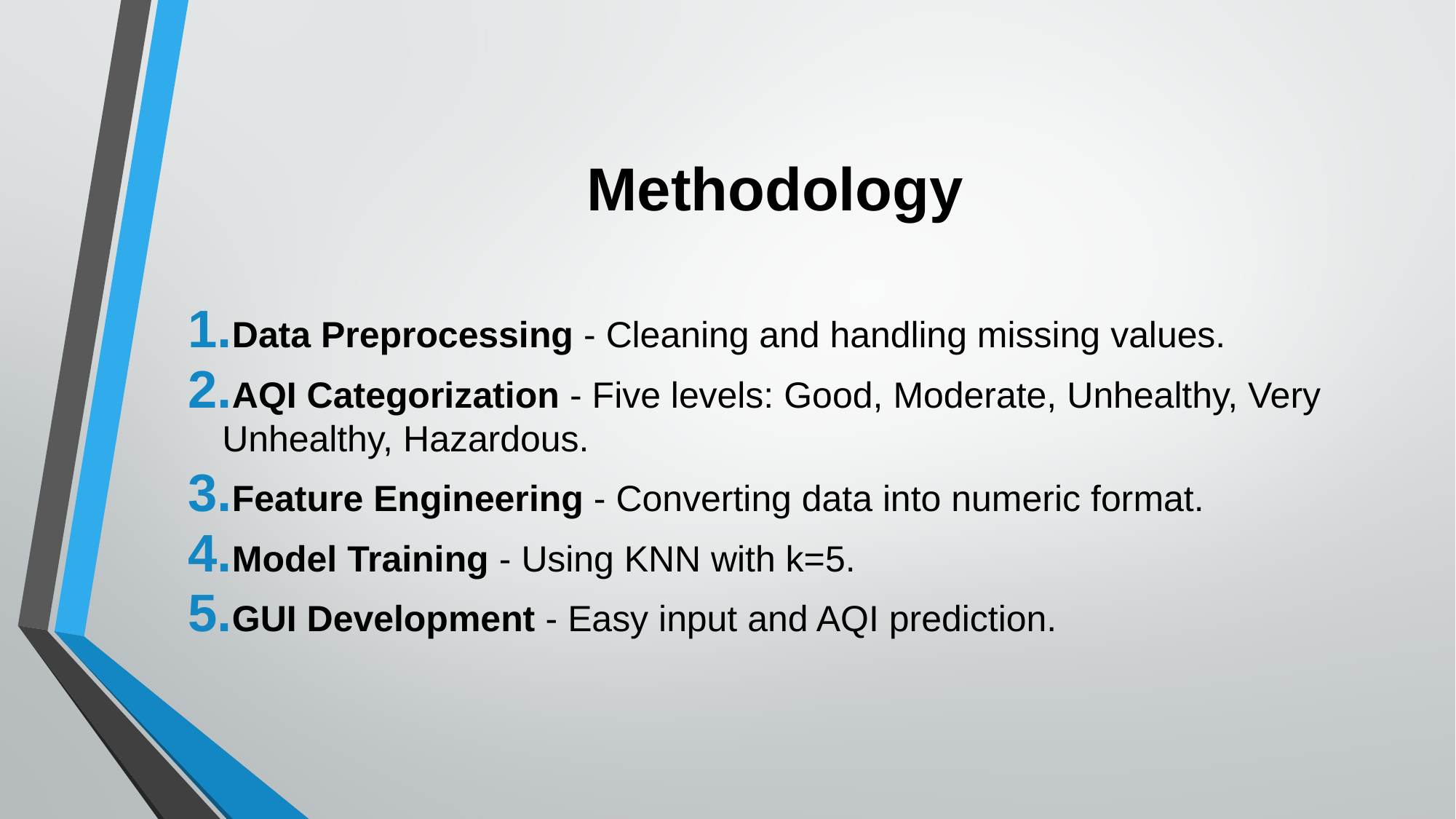

# Methodology
Data Preprocessing - Cleaning and handling missing values.
AQI Categorization - Five levels: Good, Moderate, Unhealthy, Very Unhealthy, Hazardous.
Feature Engineering - Converting data into numeric format.
Model Training - Using KNN with k=5.
GUI Development - Easy input and AQI prediction.